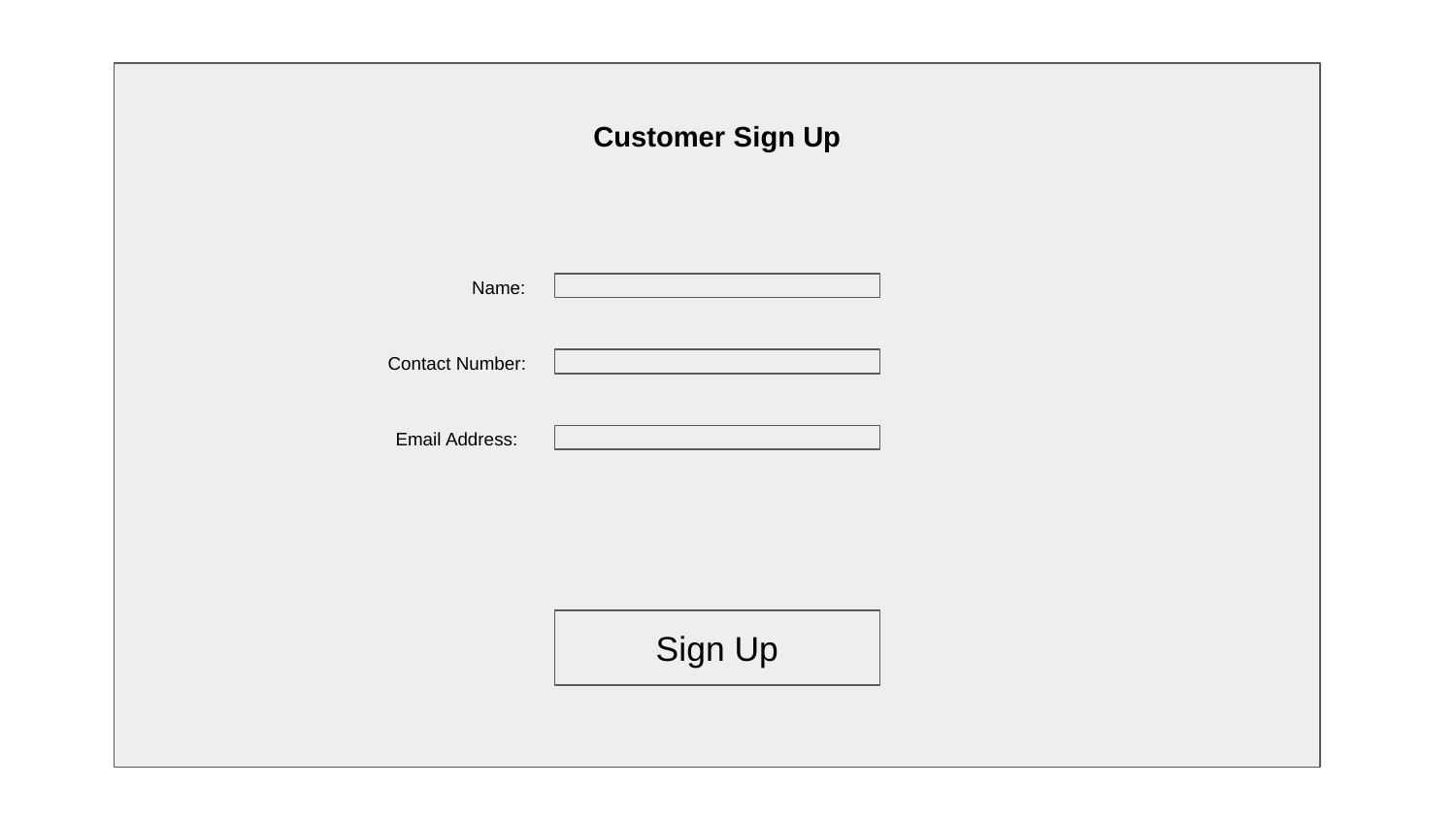

Customer Sign Up
Name:

Contact Number:

Email Address:

Sign Up